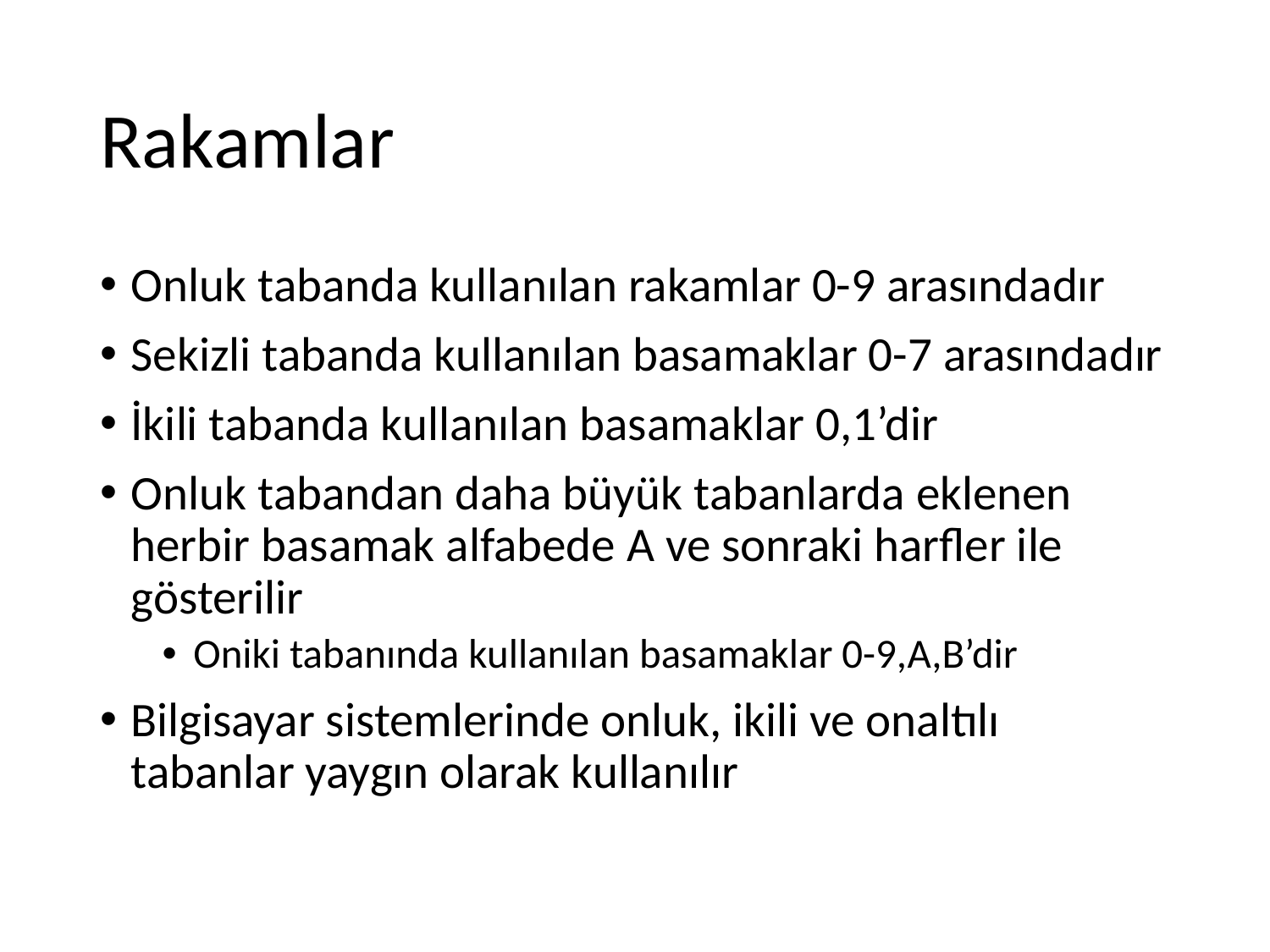

# Rakamlar
Onluk tabanda kullanılan rakamlar 0-9 arasındadır
Sekizli tabanda kullanılan basamaklar 0-7 arasındadır
İkili tabanda kullanılan basamaklar 0,1’dir
Onluk tabandan daha büyük tabanlarda eklenen herbir basamak alfabede A ve sonraki harfler ile gösterilir
Oniki tabanında kullanılan basamaklar 0-9,A,B’dir
Bilgisayar sistemlerinde onluk, ikili ve onaltılı tabanlar yaygın olarak kullanılır